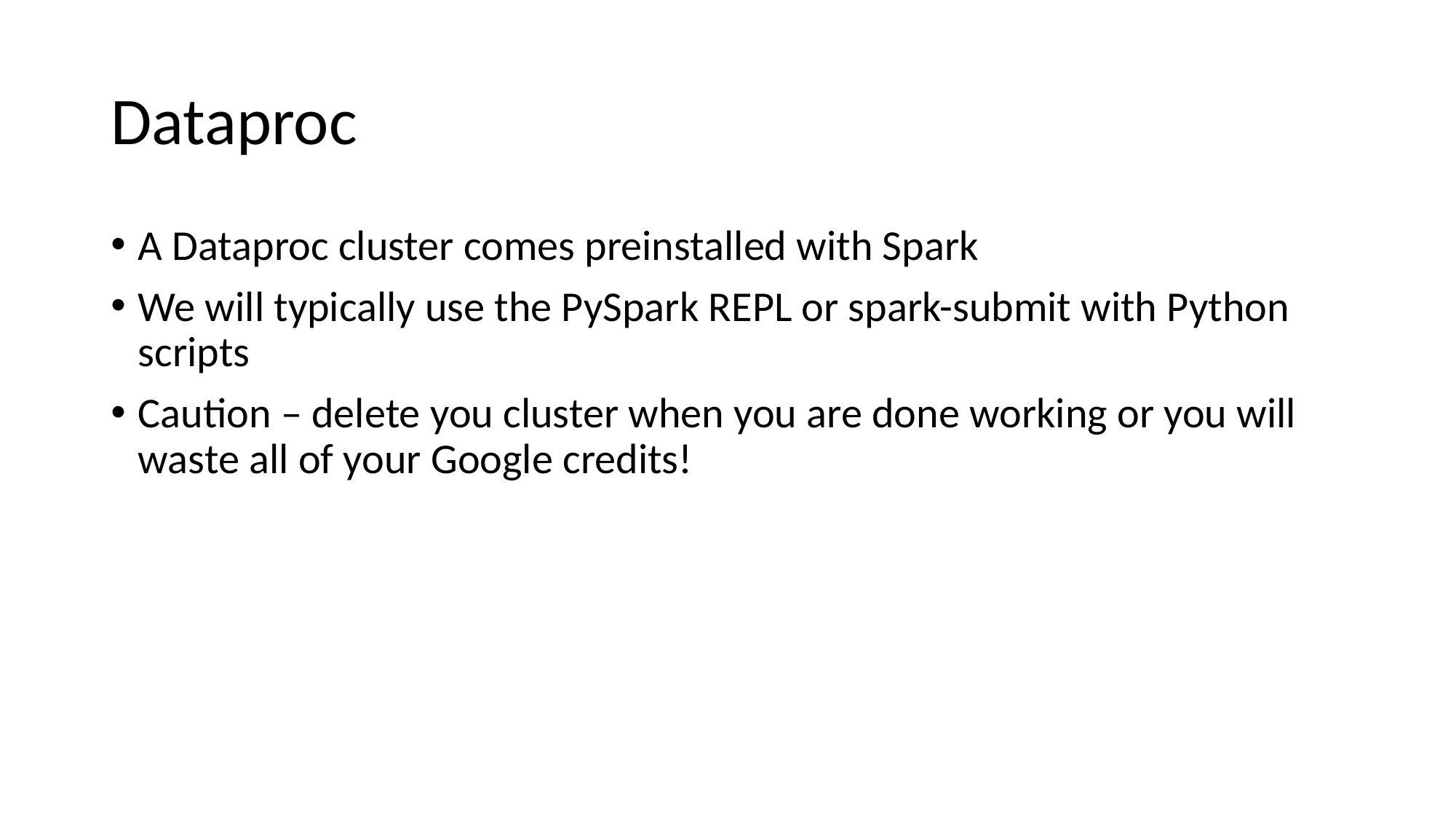

# Dataproc
A Dataproc cluster comes preinstalled with Spark
We will typically use the PySpark REPL or spark-submit with Python scripts
Caution – delete you cluster when you are done working or you will waste all of your Google credits!